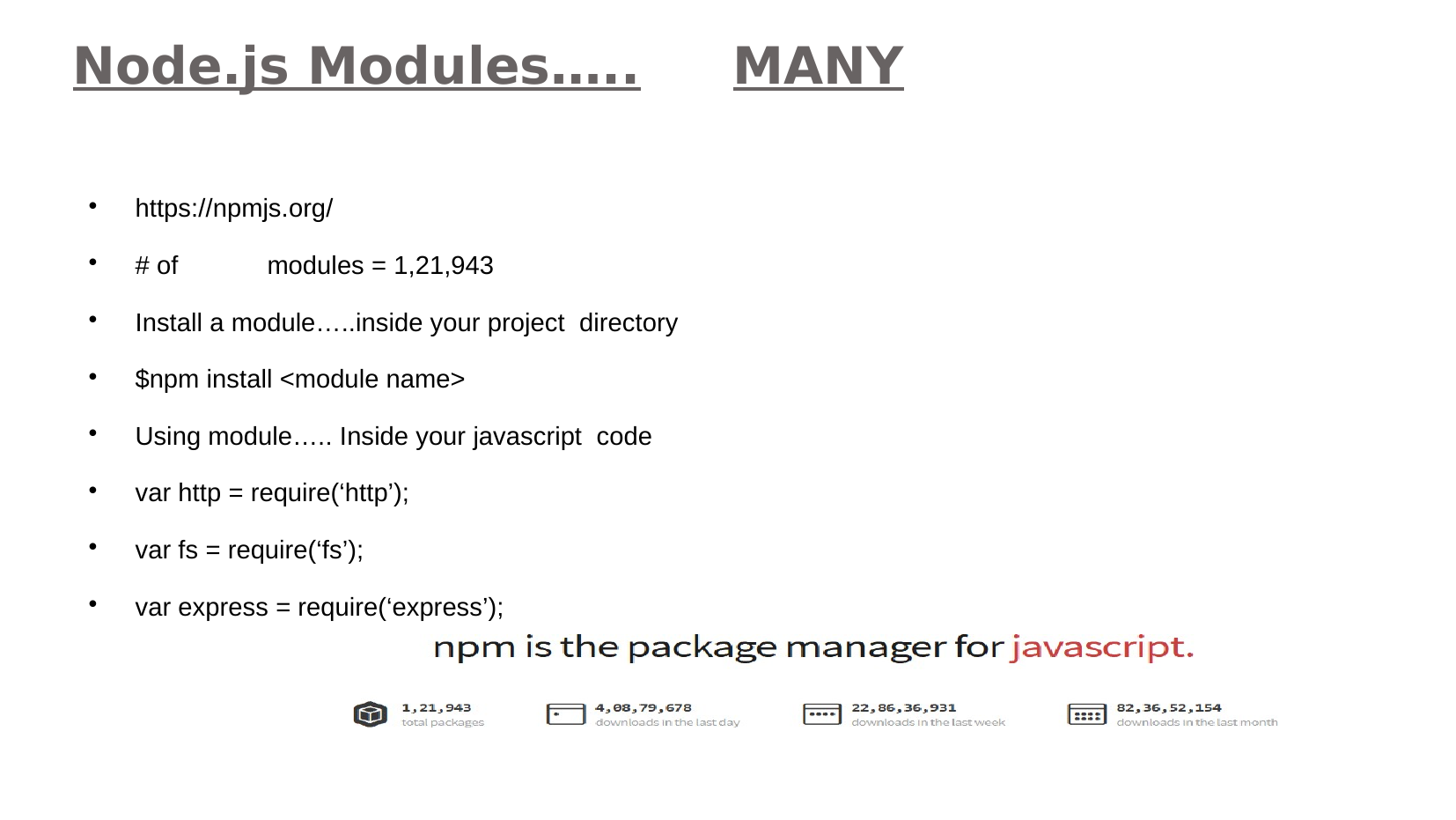

Node.js Modules…..	MANY
https://npmjs.org/
# of	modules = 1,21,943
Install a module…..inside your project  directory
$npm install <module name>
Using module….. Inside your javascript  code
var http = require(‘http’);
var fs = require(‘fs’);
var express = require(‘express’);